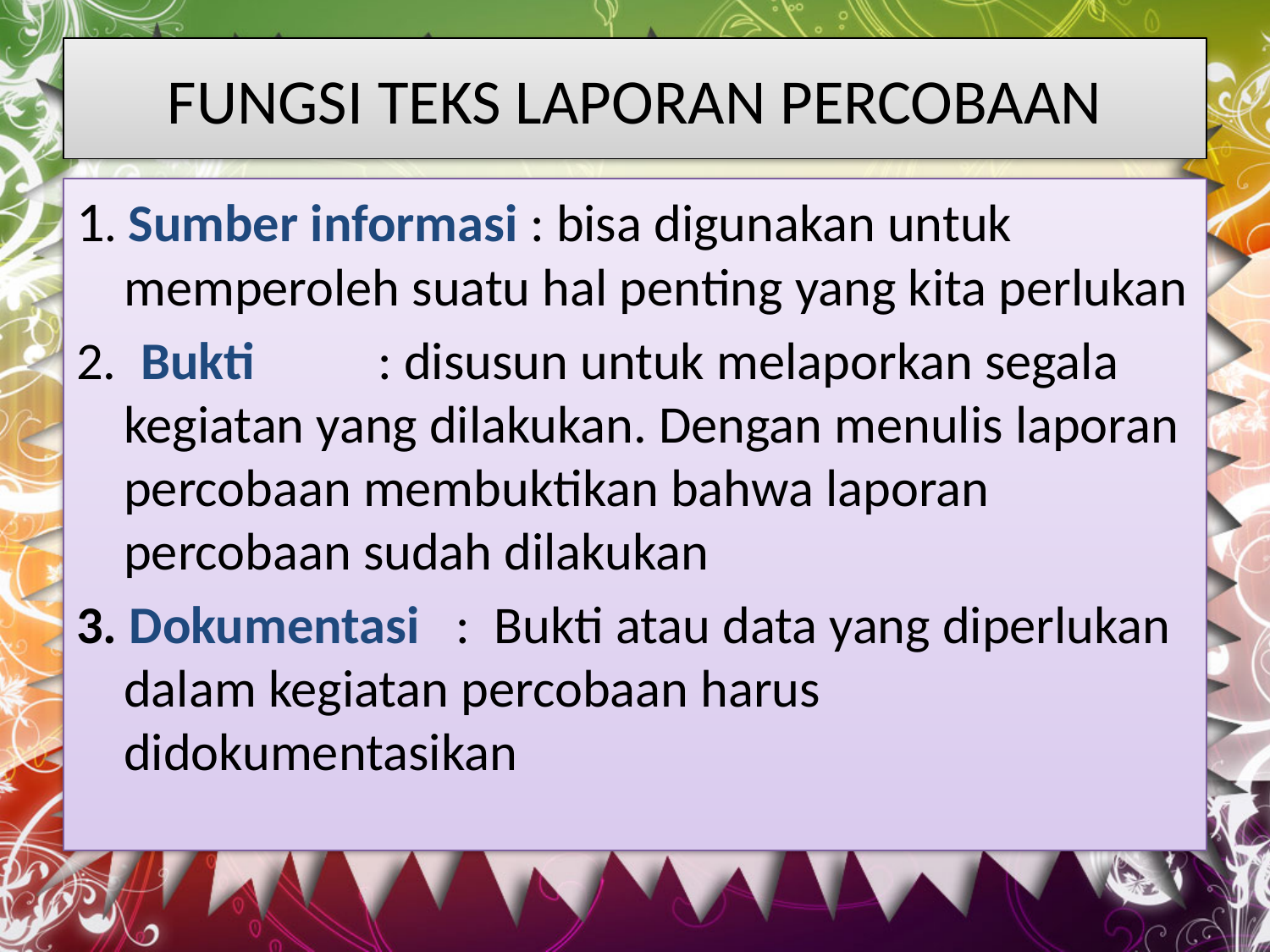

# FUNGSI TEKS LAPORAN PERCOBAAN
1. Sumber informasi : bisa digunakan untuk memperoleh suatu hal penting yang kita perlukan
2.  Bukti	: disusun untuk melaporkan segala kegiatan yang dilakukan. Dengan menulis laporan percobaan membuktikan bahwa laporan percobaan sudah dilakukan
3. Dokumentasi   :  Bukti atau data yang diperlukan dalam kegiatan percobaan harus didokumentasikan